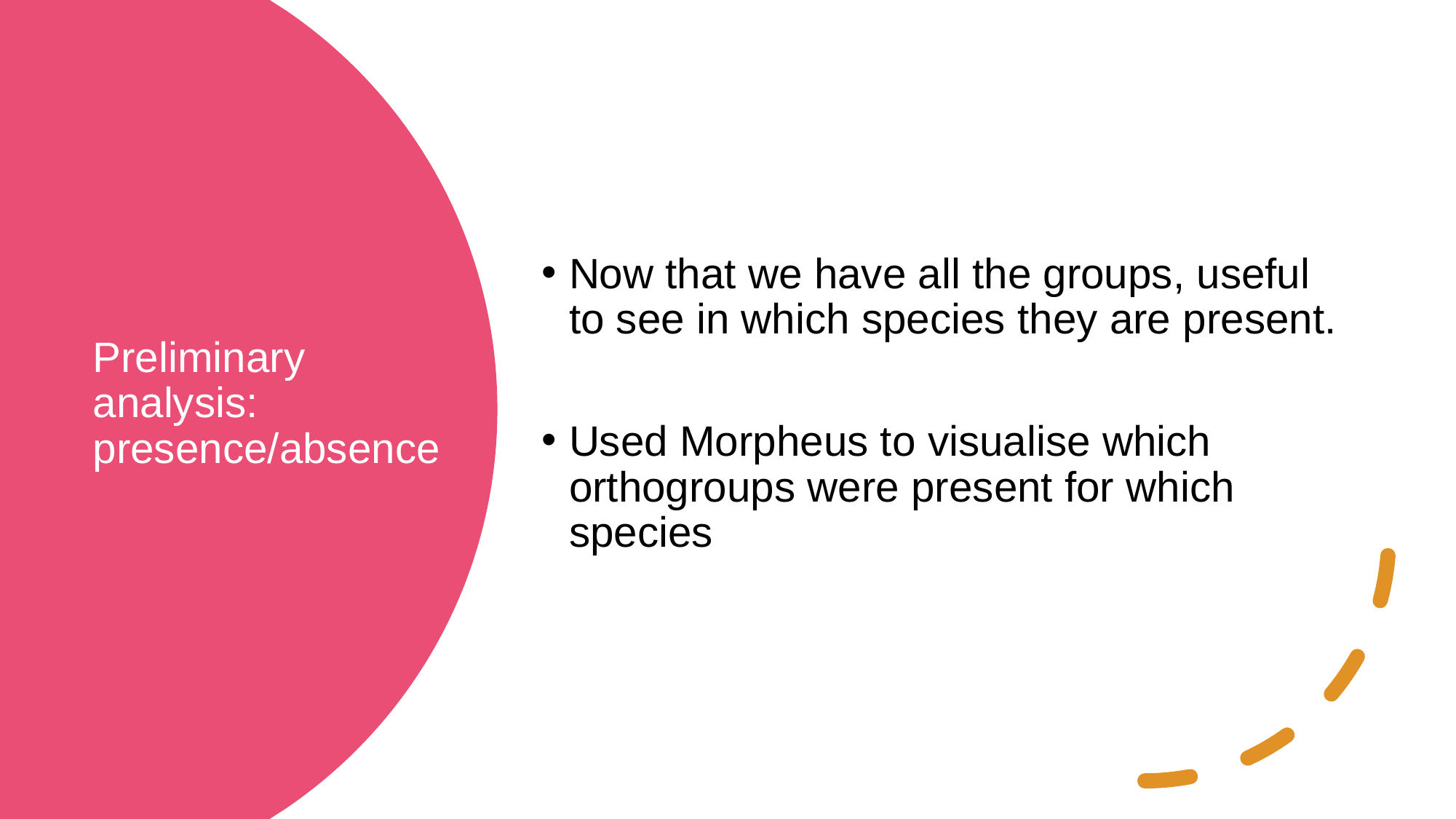

Now that we have all the groups, useful to see in which species they are present.

Used Morpheus to visualise which orthogroups were present for which species
# Preliminary analysis: presence/absence